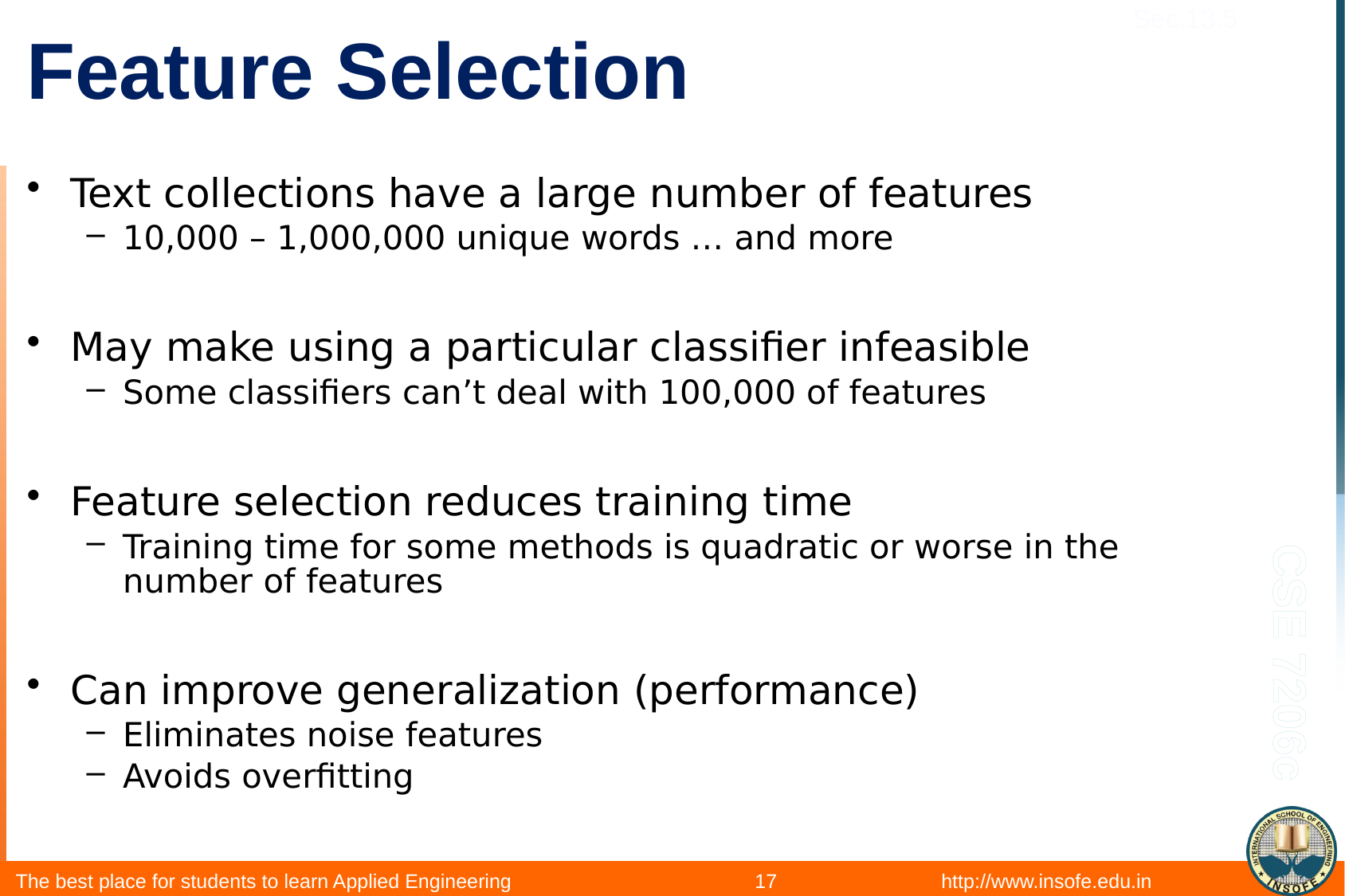

Sec.13.5
# Feature Selection
Text collections have a large number of features
10,000 – 1,000,000 unique words … and more

May make using a particular classifier infeasible
Some classifiers can’t deal with 100,000 of features

Feature selection reduces training time
Training time for some methods is quadratic or worse in the number of features

Can improve generalization (performance)
Eliminates noise features
Avoids overfitting